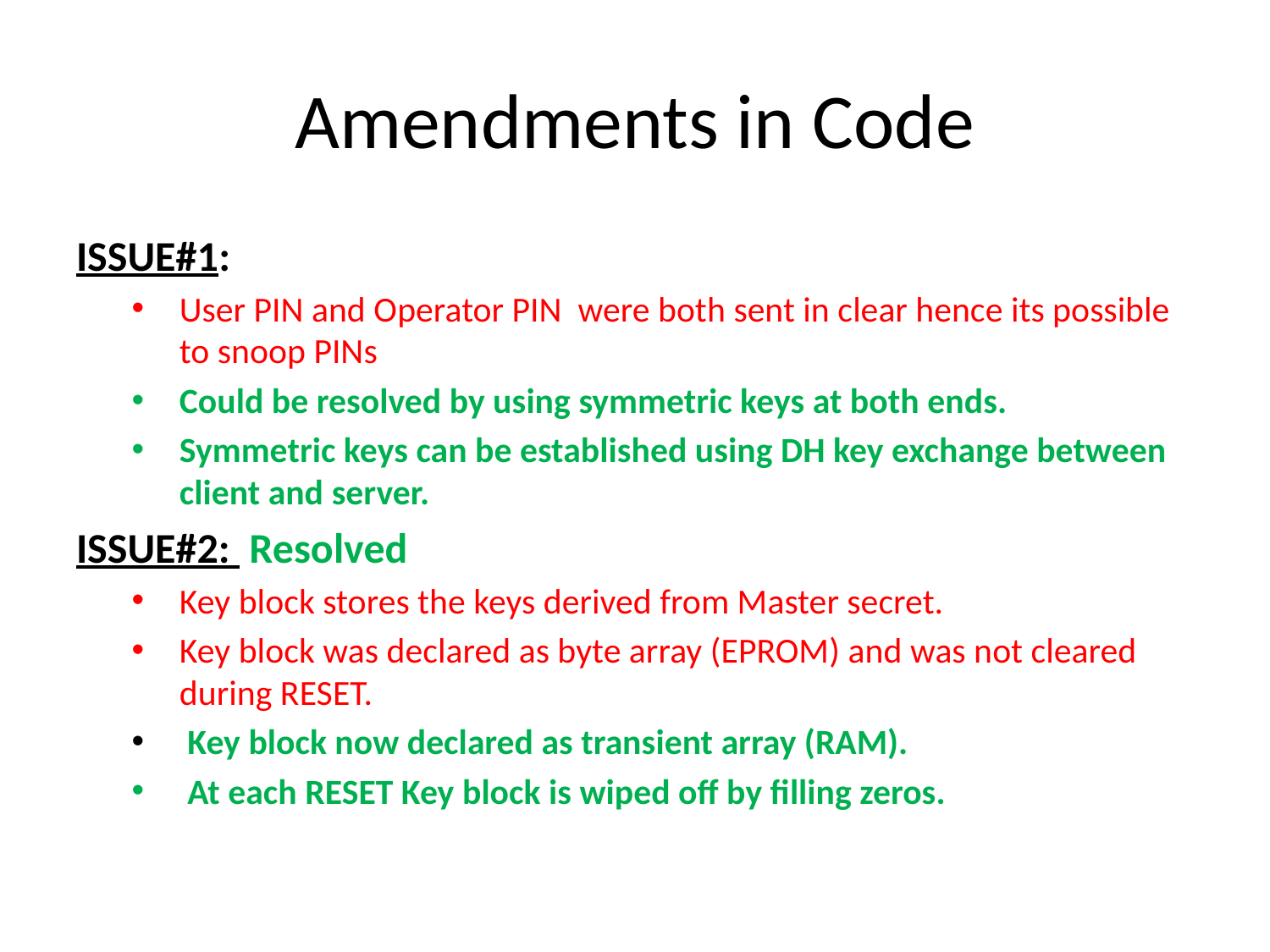

# Amendments in Code
ISSUE#1:
User PIN and Operator PIN  were both sent in clear hence its possible to snoop PINs
Could be resolved by using symmetric keys at both ends.
Symmetric keys can be established using DH key exchange between client and server.
ISSUE#2:  Resolved
Key block stores the keys derived from Master secret.
Key block was declared as byte array (EPROM) and was not cleared during RESET.
 Key block now declared as transient array (RAM).
 At each RESET Key block is wiped off by filling zeros.